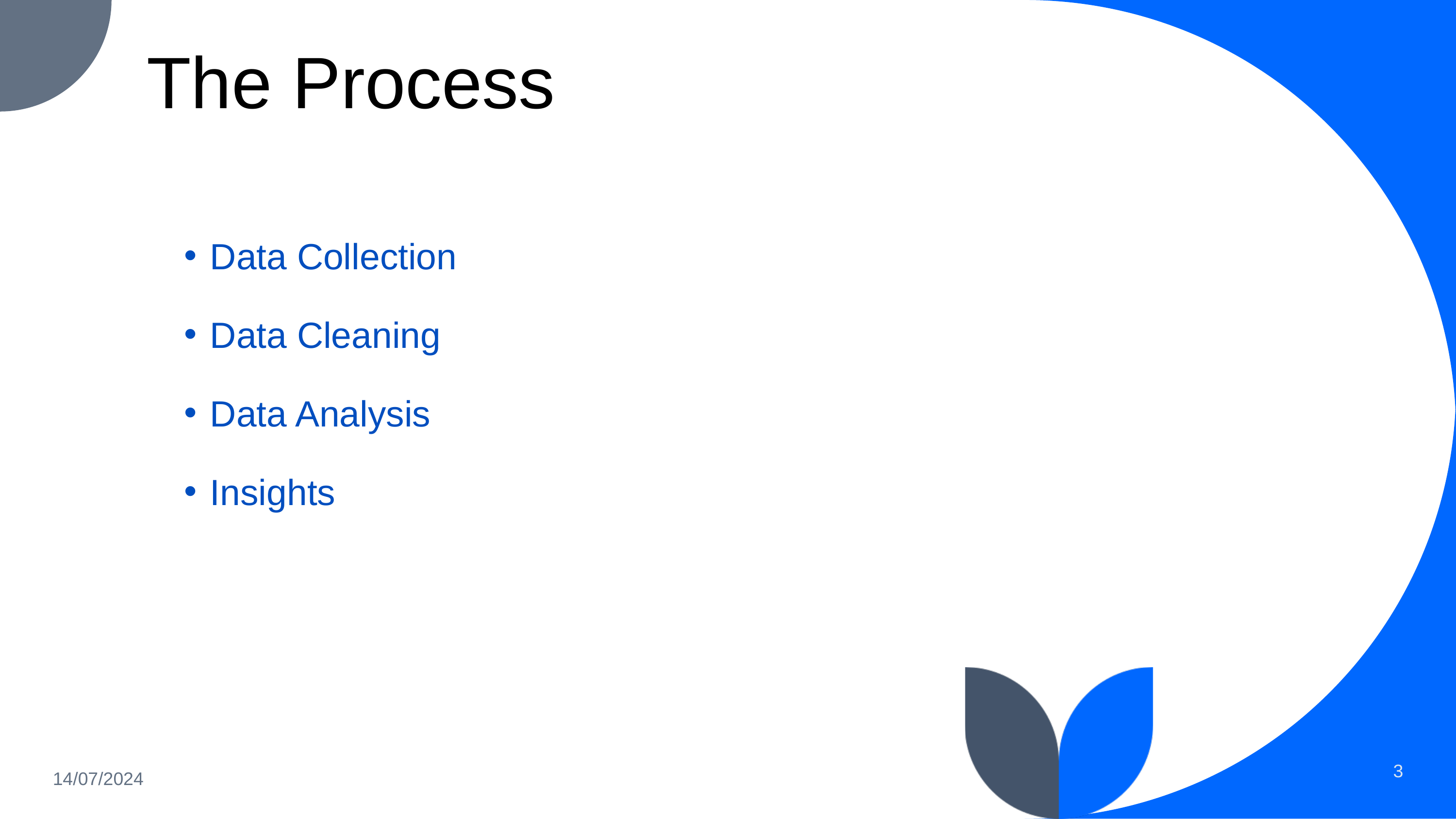

The Process
Data Collection

Data Cleaning

Data Analysis

Insights

3
14/07/2024